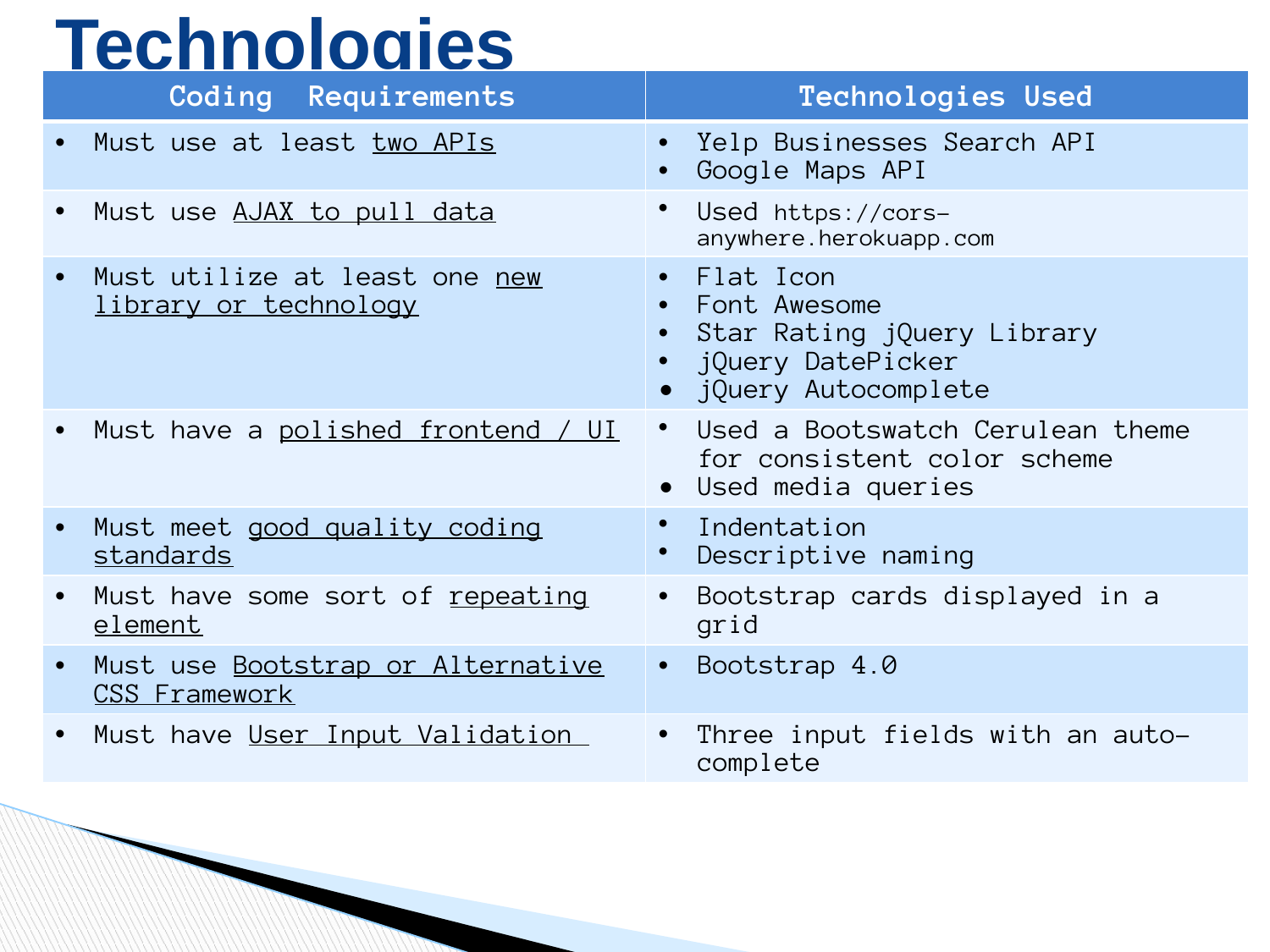

# Technologies
| Coding Requirements | Technologies Used |
| --- | --- |
| Must use at least two APIs | Yelp Businesses Search API Google Maps API |
| Must use AJAX to pull data | Used https://cors-anywhere.herokuapp.com |
| Must utilize at least one new library or technology | Flat Icon Font Awesome Star Rating jQuery Library jQuery DatePicker jQuery Autocomplete |
| Must have a polished frontend / UI | Used a Bootswatch Cerulean theme for consistent color scheme Used media queries |
| Must meet good quality coding standards | Indentation Descriptive naming |
| Must have some sort of repeating element | Bootstrap cards displayed in a grid |
| Must use Bootstrap or Alternative CSS Framework | Bootstrap 4.0 |
| Must have User Input Validation | Three input fields with an auto-complete |